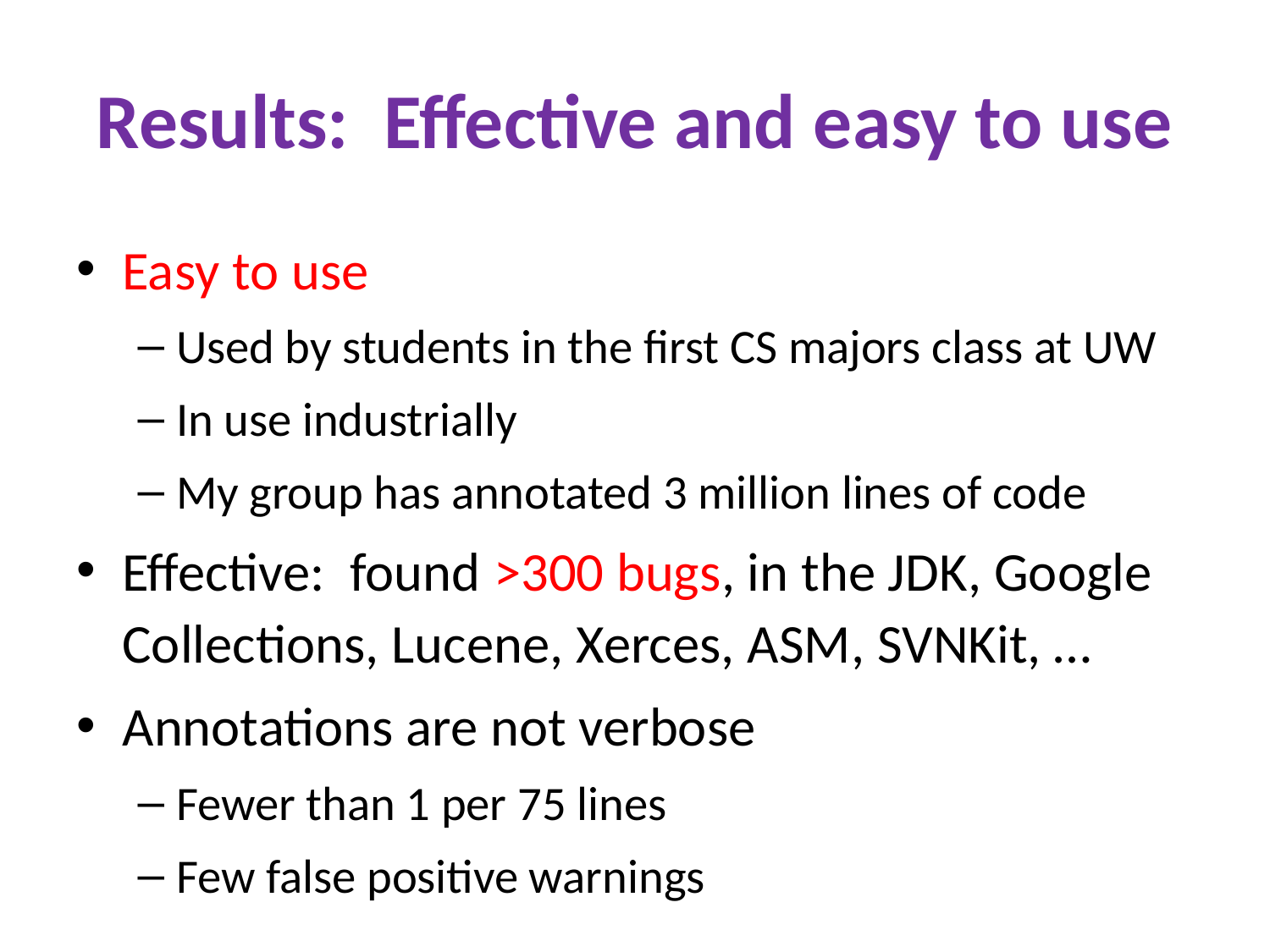

# Results:  Effective and easy to use
Easy to use
Used by students in the first CS majors class at UW
In use industrially
My group has annotated 3 million lines of code
Effective:  found >300 bugs, in the JDK, Google Collections, Lucene, Xerces, ASM, SVNKit, …
Annotations are not verbose
Fewer than 1 per 75 lines
Few false positive warnings